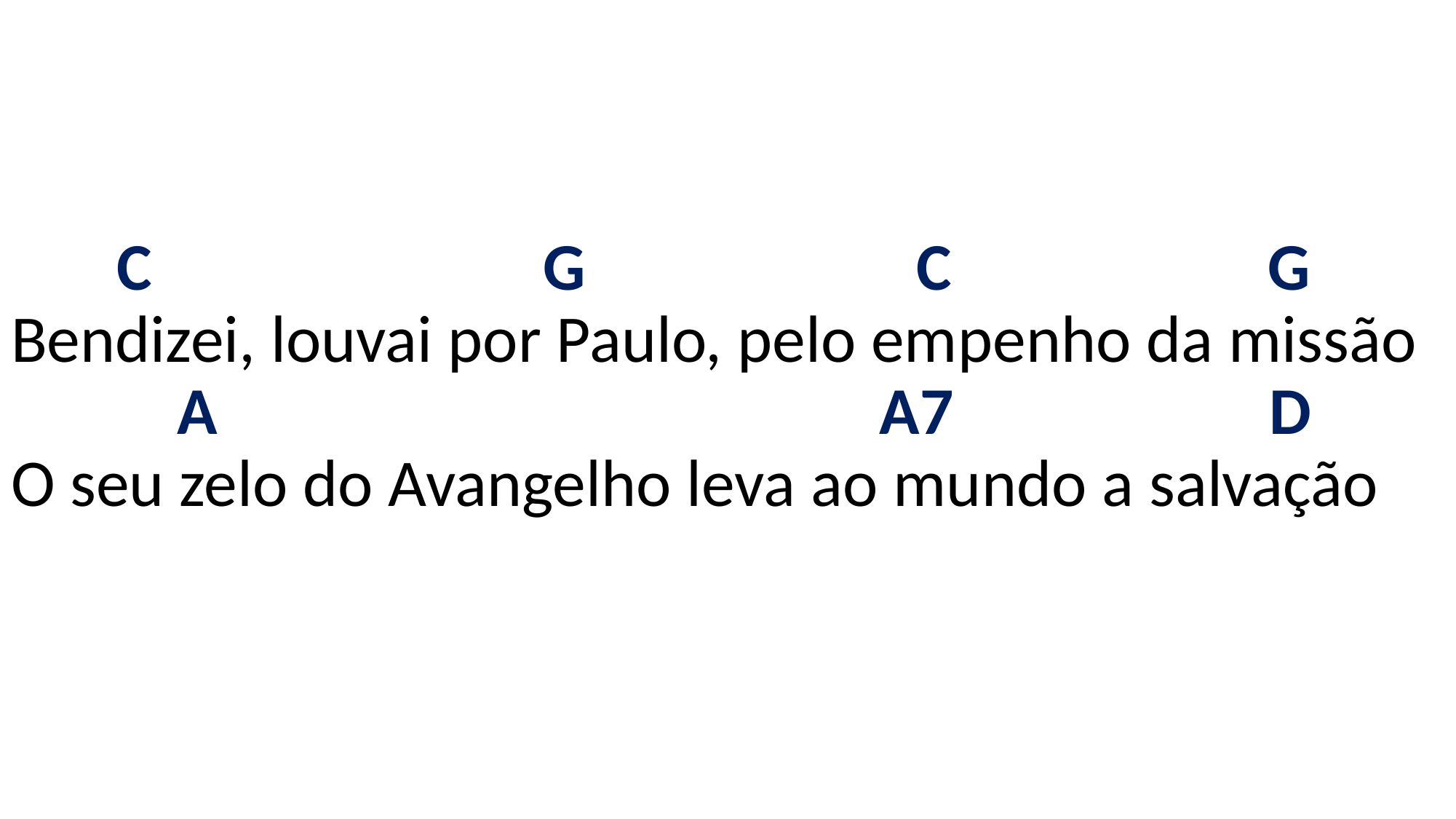

# C                          G                      C                     G Bendizei, louvai por Paulo, pelo empenho da missão A                                            A7                     D O seu zelo do Avangelho leva ao mundo a salvação